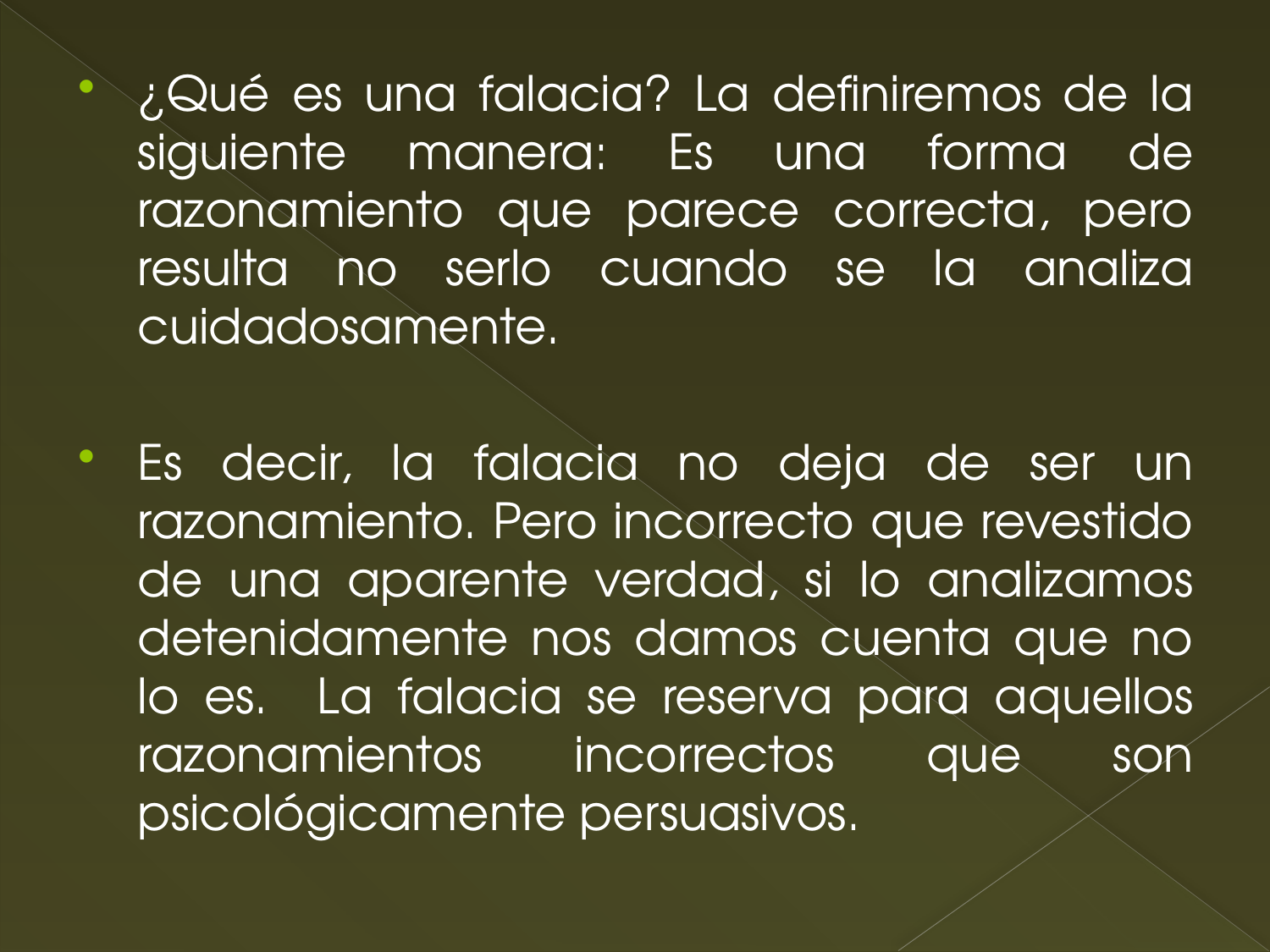

#
¿Qué es una falacia? La definiremos de la siguiente manera: Es una forma de razonamiento que parece correcta, pero resulta no serlo cuando se la analiza cuidadosamente.

Es decir, la falacia no deja de ser un razonamiento. Pero incorrecto que revestido de una aparente verdad, si lo analizamos detenidamente nos damos cuenta que no lo es.  La falacia se reserva para aquellos razonamientos incorrectos que son psicológicamente persuasivos.